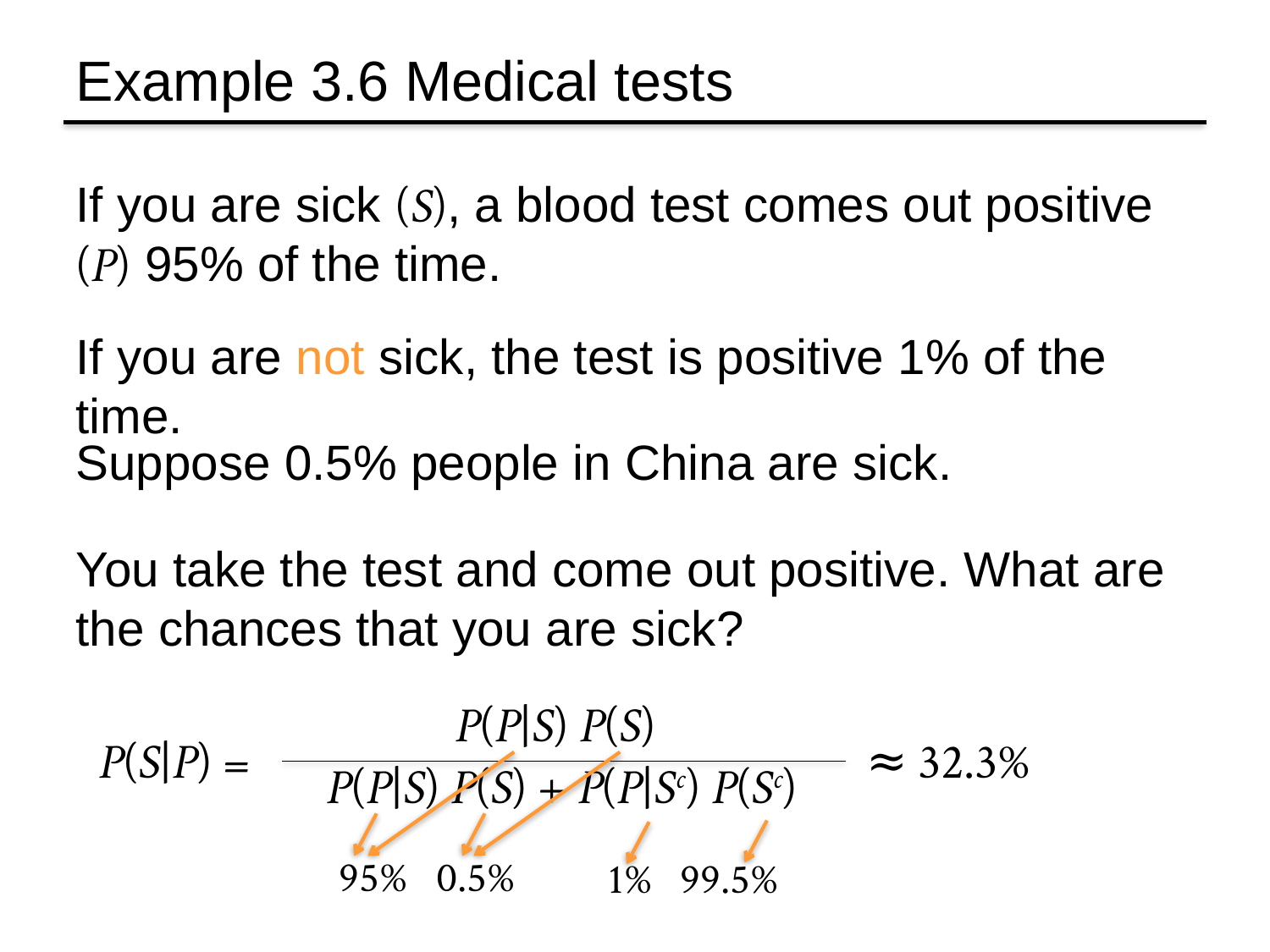

# Example 3.6 Medical tests
If you are sick (S), a blood test comes out positive (P) 95% of the time.
If you are not sick, the test is positive 1% of the time.
Suppose 0.5% people in China are sick.
You take the test and come out positive. What are the chances that you are sick?
P(P|S) P(S)
P(P|S) P(S) + P(P|Sc) P(Sc)
P(S|P) =
≈ 32.3%
95%   0.5%
1%   99.5%